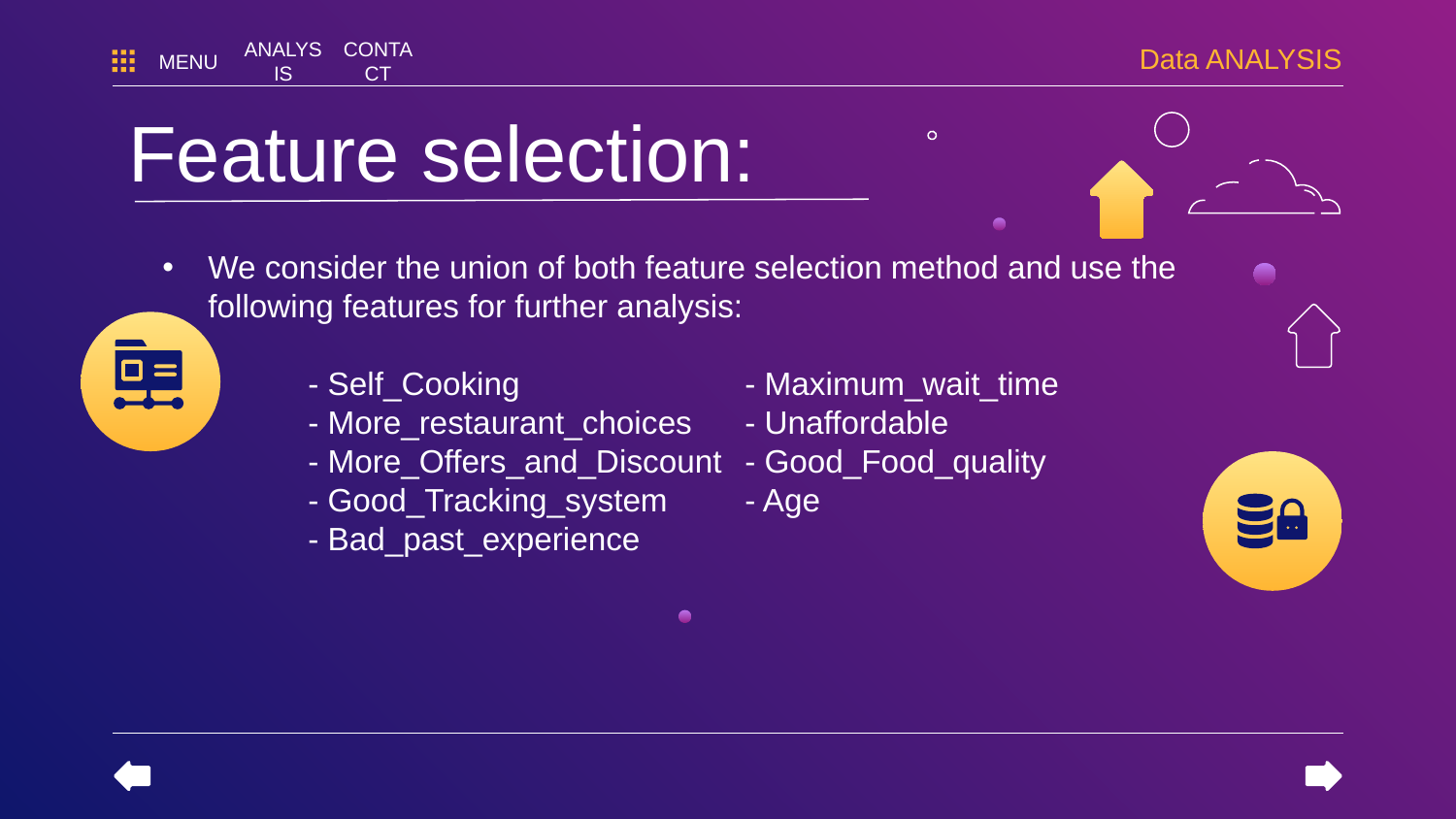

Data ANALYSIS
MENU
ANALYSIS
CONTACT

Feature selection:

We consider the union of both feature selection method and use the following features for further analysis:

	- Self_Cooking		- Maximum_wait_time
	- More_restaurant_choices	- Unaffordable
	- More_Offers_and_Discount 	- Good_Food_quality
	- Good_Tracking_system	- Age
	- Bad_past_experience